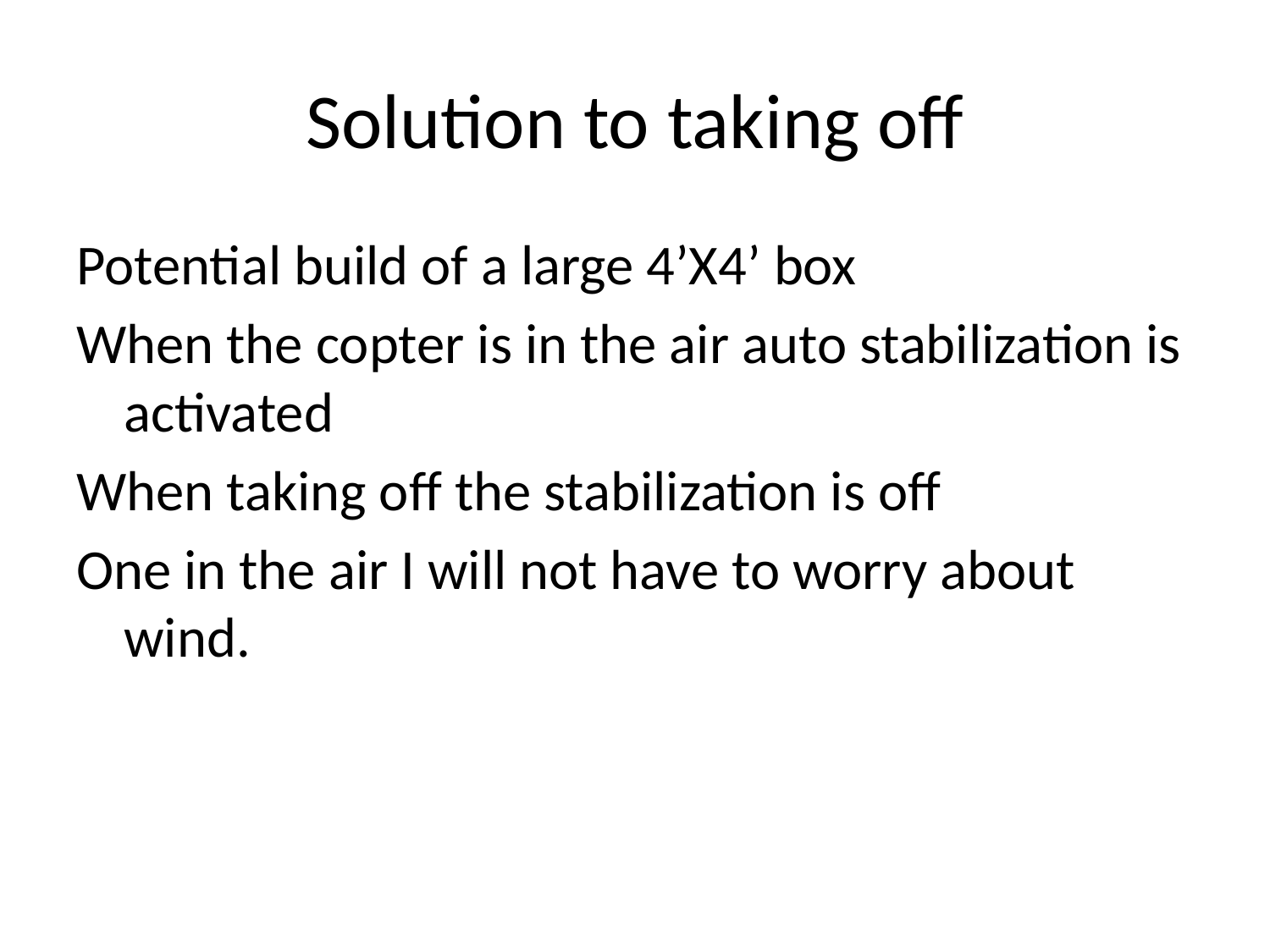

# Solution to taking off
Potential build of a large 4’X4’ box
When the copter is in the air auto stabilization is activated
When taking off the stabilization is off
One in the air I will not have to worry about wind.